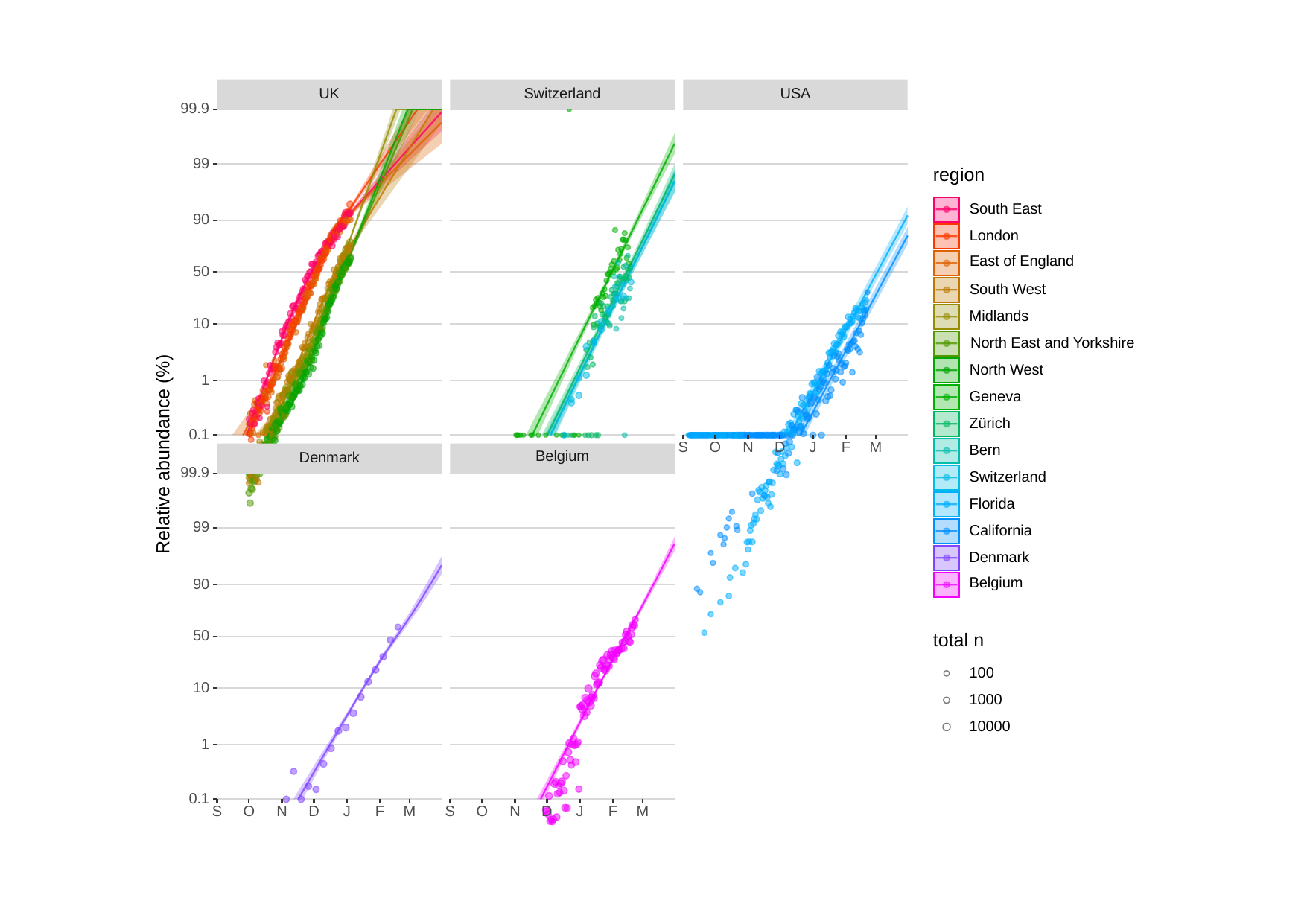

Switzerland
USA
UK
99.9

99

region

South East

90

London

East of England

50

South West

Midlands

10

North East and Yorkshire

North West

1

Geneva

Zürich

0.1

O
S
J
N
D
F
M

Bern

Relative abundance (%)

Belgium

Denmark

99.9

Switzerland

Florida

99

California

Denmark

Belgium
90

50

total n

100

10

1000

10000

1

0.1

O
O
S
S
J
J
N
D
F
M
N
D
F
M